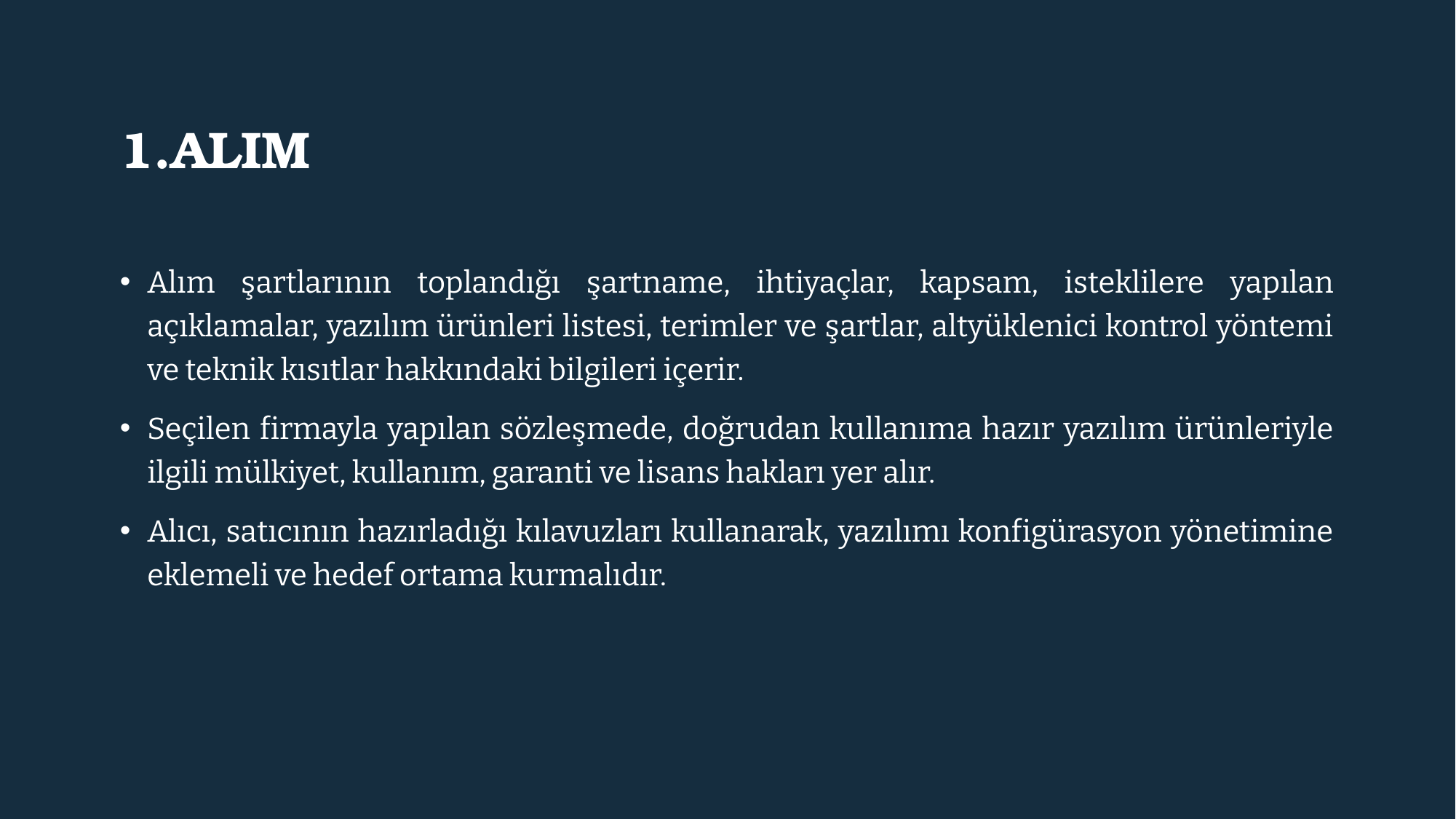

# 1.ALIM
Alım şartlarının toplandığı şartname, ihtiyaçlar, kapsam, isteklilere yapılan açıklamalar, yazılım ürünleri listesi, terimler ve şartlar, altyüklenici kontrol yöntemi ve teknik kısıtlar hakkındaki bilgileri içerir.
Seçilen firmayla yapılan sözleşmede, doğrudan kullanıma hazır yazılım ürünleriyle ilgili mülkiyet, kullanım, garanti ve lisans hakları yer alır.
Alıcı, satıcının hazırladığı kılavuzları kullanarak, yazılımı konfigürasyon yönetimine eklemeli ve hedef ortama kurmalıdır.